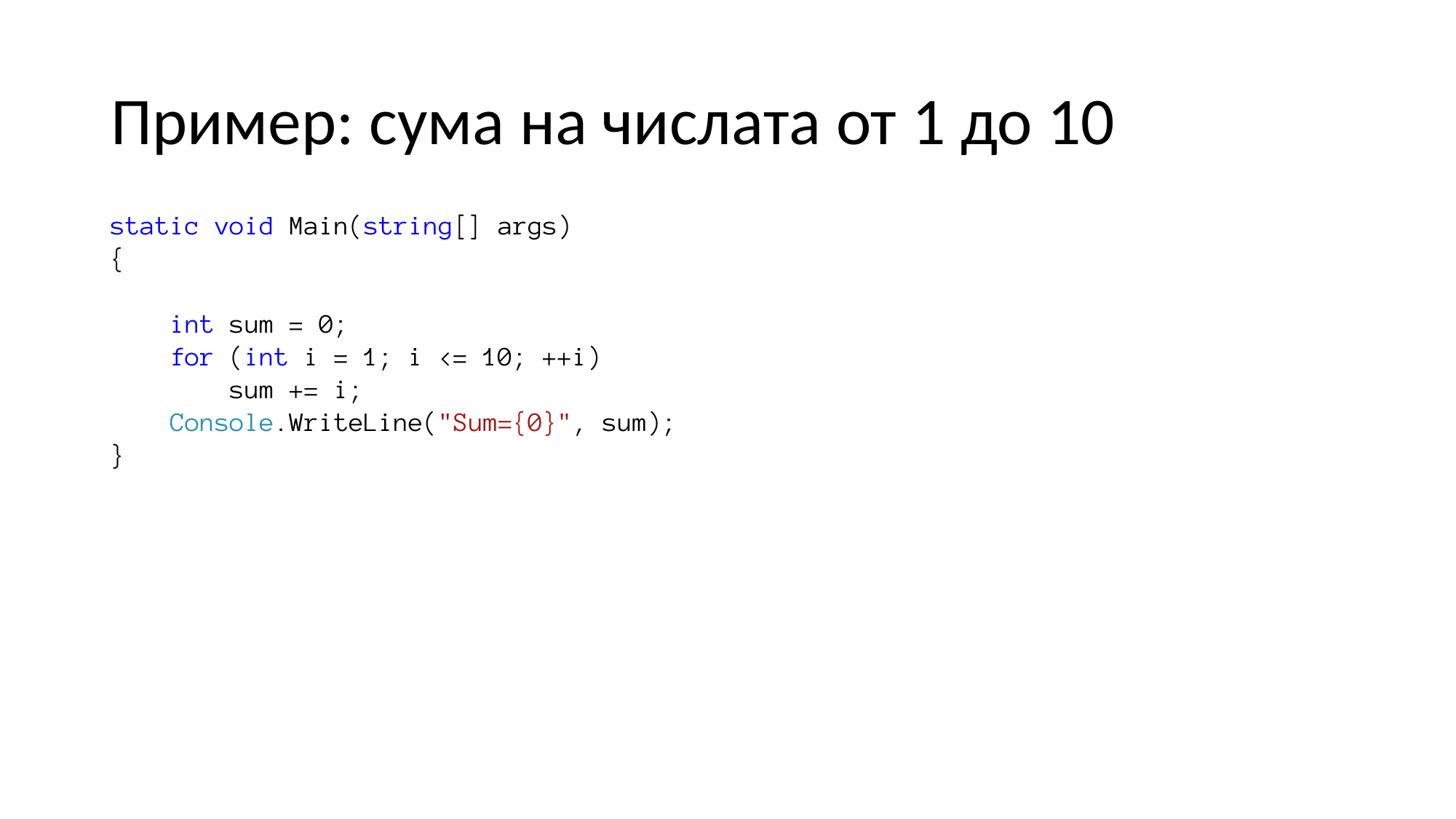

# Пример: сума на числата от 1 до 10
static void Main(string[] args)
{

    int sum = 0;
    for (int i = 1; i <= 10; ++i)
        sum += i;
    Console.WriteLine("Sum={0}", sum);
}